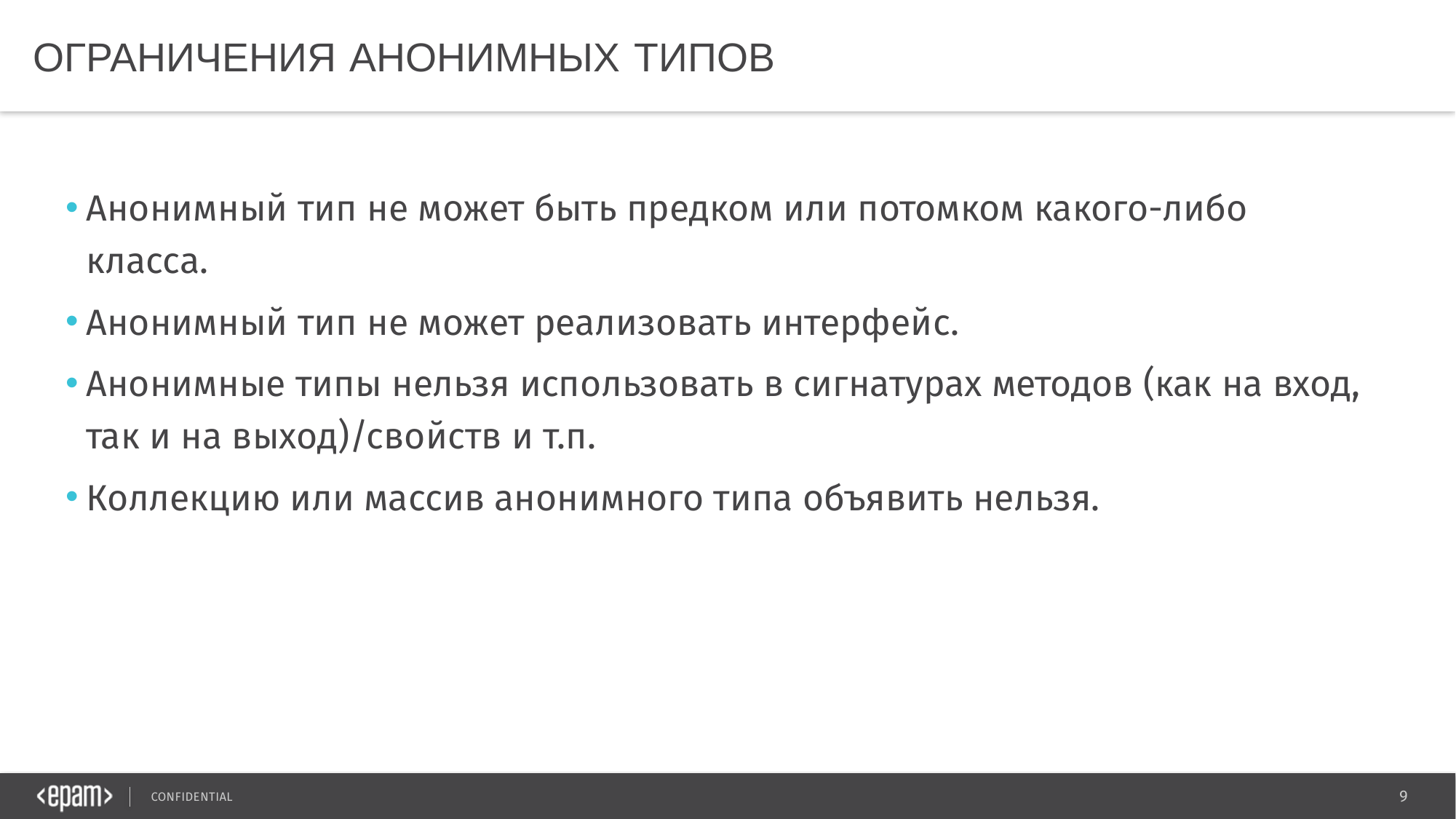

# Ограничения анонимных типов
Анонимный тип не может быть предком или потомком какого-либо класса.
Анонимный тип не может реализовать интерфейс.
Анонимные типы нельзя использовать в сигнатурах методов (как на вход, так и на выход)/свойств и т.п.
Коллекцию или массив анонимного типа объявить нельзя.